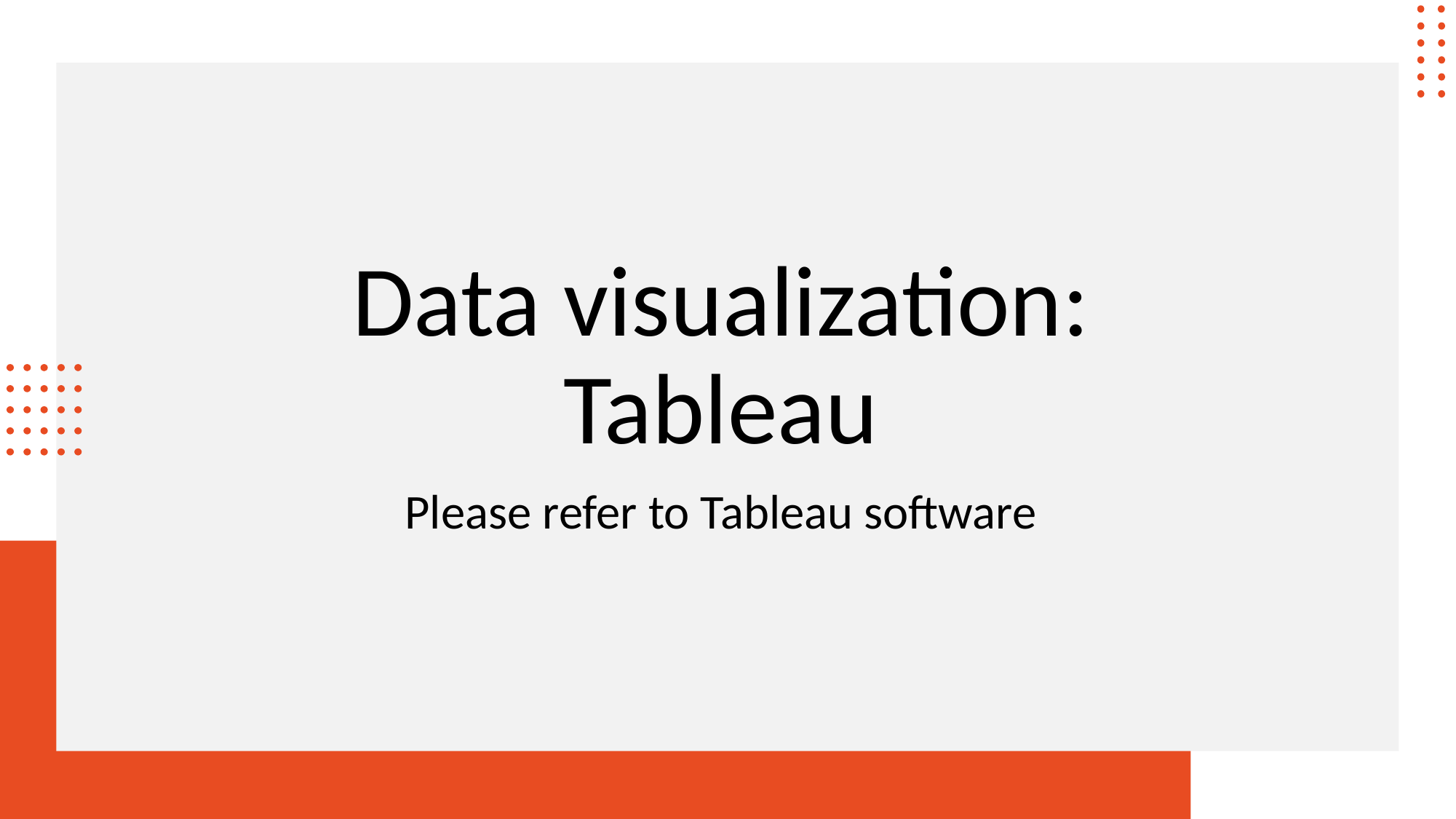

# Data visualization: Tableau

Please refer to Tableau software